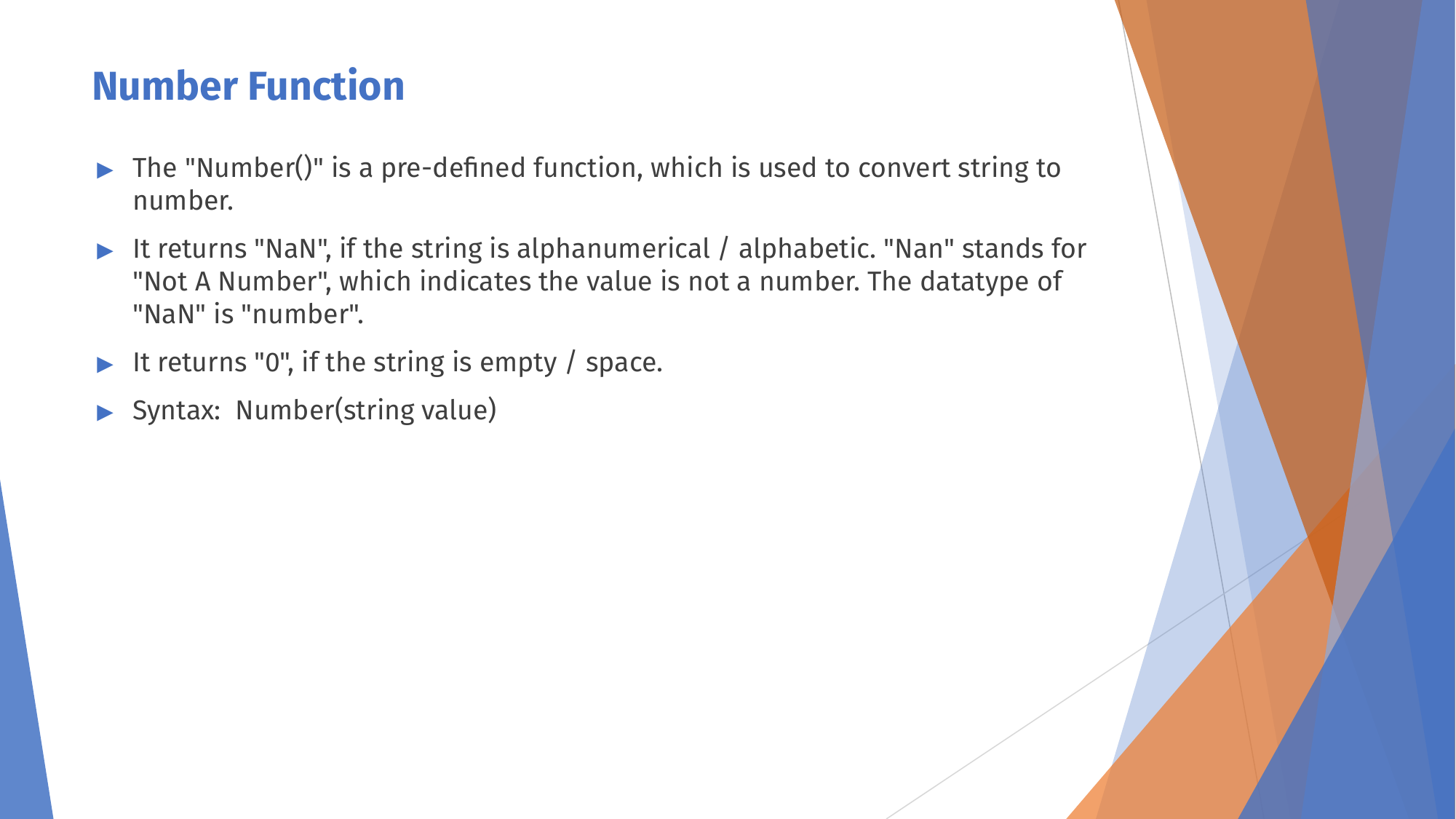

# Number Function
The "Number()" is a pre-defined function, which is used to convert string to number.
It returns "NaN", if the string is alphanumerical / alphabetic. "Nan" stands for "Not A Number", which indicates the value is not a number. The datatype of "NaN" is "number".
It returns "0", if the string is empty / space.
Syntax:  Number(string value)